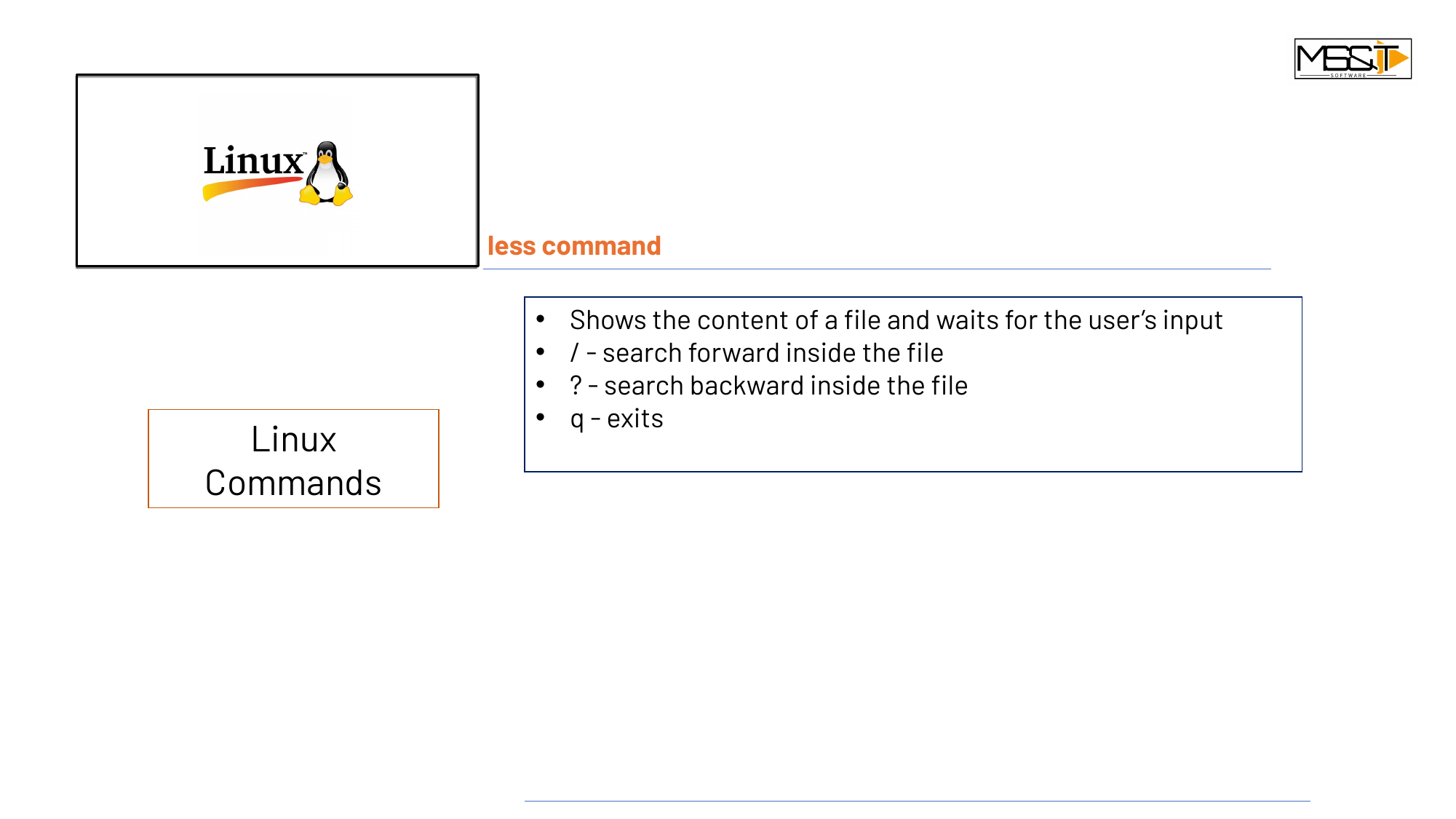

less command
Shows the content of a file and waits for the user’s input
/ - search forward inside the file
? - search backward inside the file
q - exits

Linux Commands